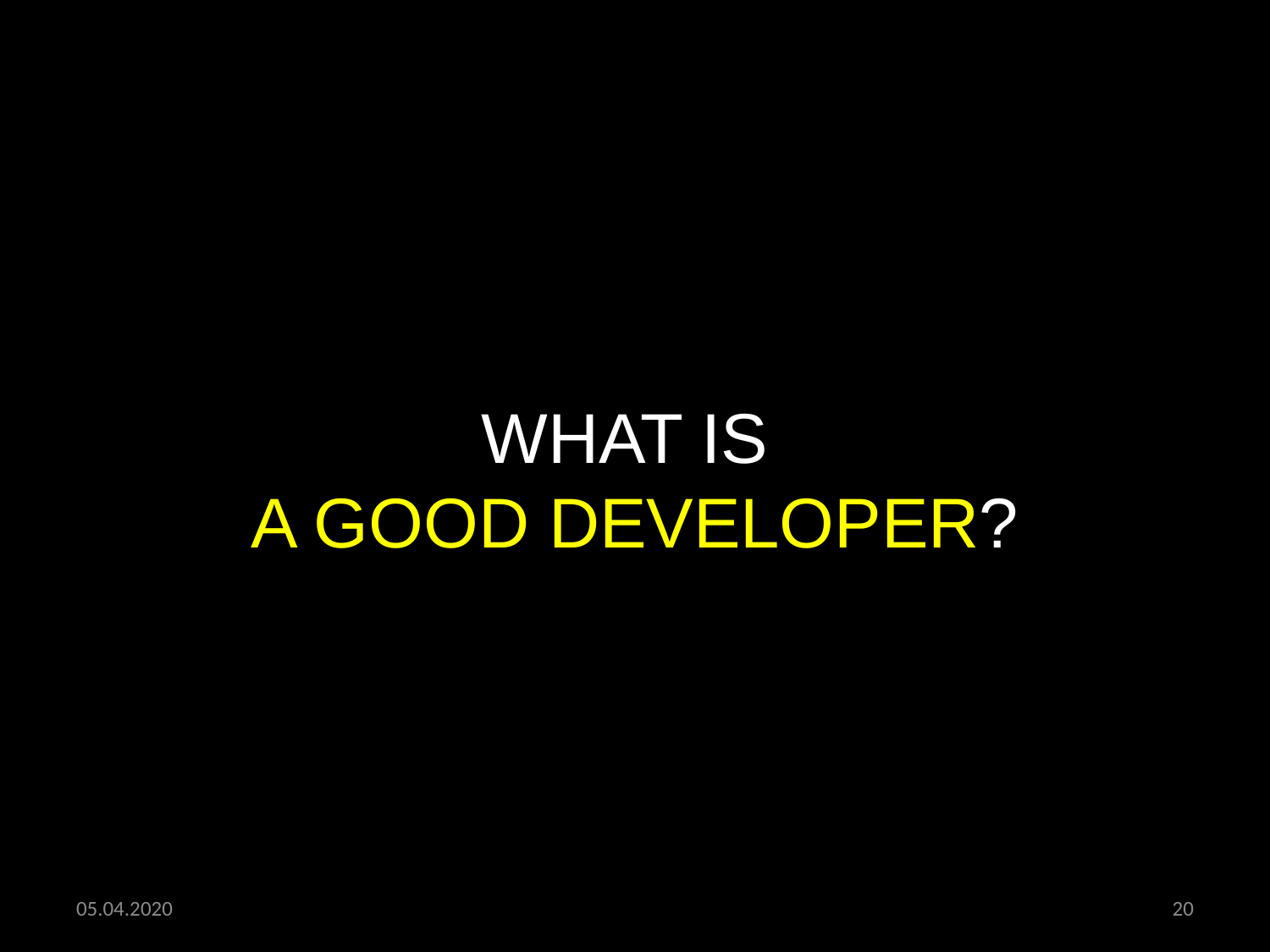

WHAT IS
A GOOD DEVELOPER?
05.04.2020
20